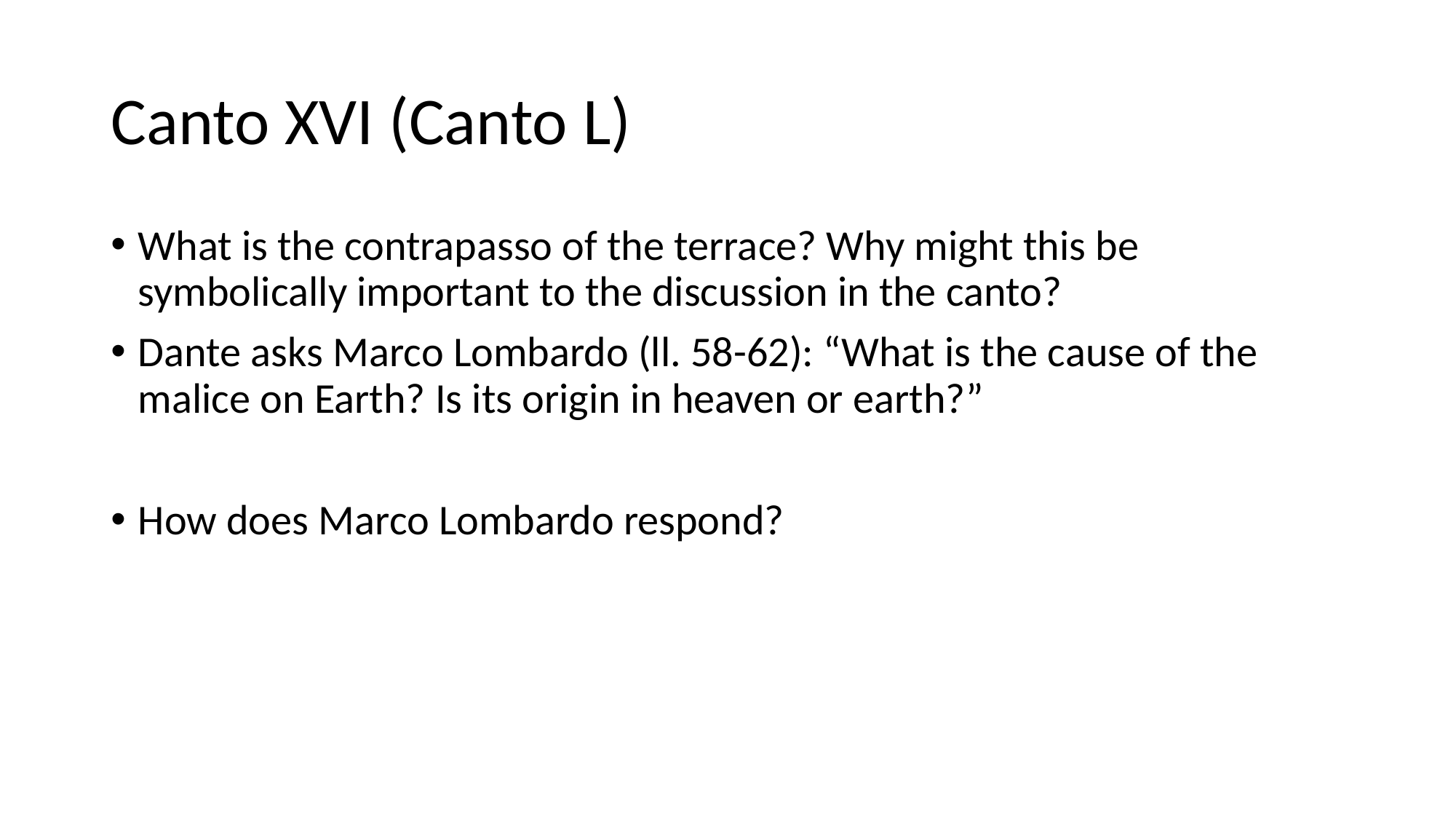

# Canto XVI (Canto L)
What is the contrapasso of the terrace? Why might this be symbolically important to the discussion in the canto?
Dante asks Marco Lombardo (ll. 58-62): “What is the cause of the malice on Earth? Is its origin in heaven or earth?”

How does Marco Lombardo respond?